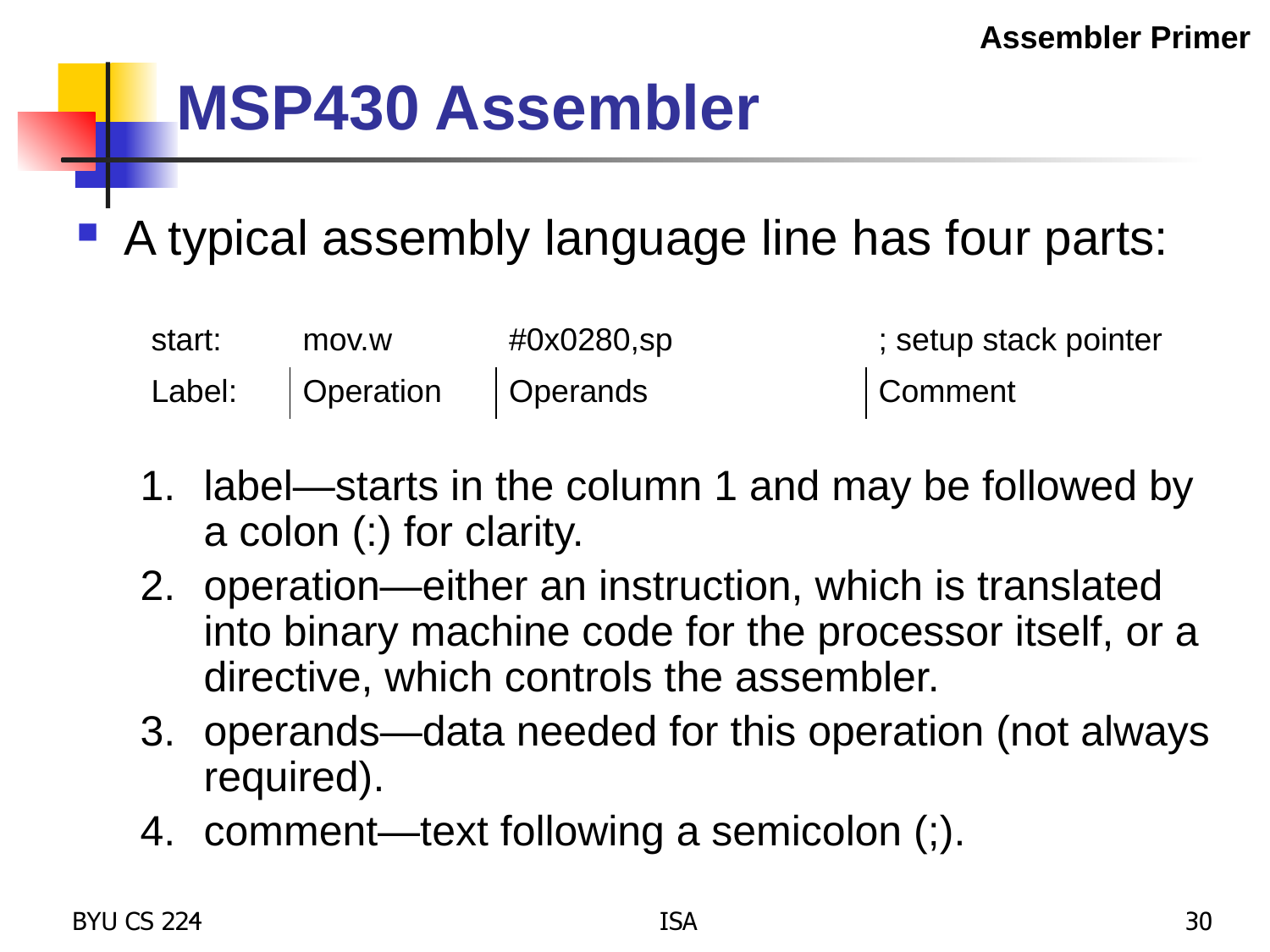

MSP430 Assembler
Assembler Primer
A typical assembly language line has four parts:

label—starts in the column 1 and may be followed by a colon (:) for clarity.
operation—either an instruction, which is translated into binary machine code for the processor itself, or a directive, which controls the assembler.
operands—data needed for this operation (not always required).
comment—text following a semicolon (;).
| start: | mov.w | #0x0280,sp | ; setup stack pointer |
| --- | --- | --- | --- |
| Label: | Operation | Operands | Comment |
BYU CS 224
ISA
30